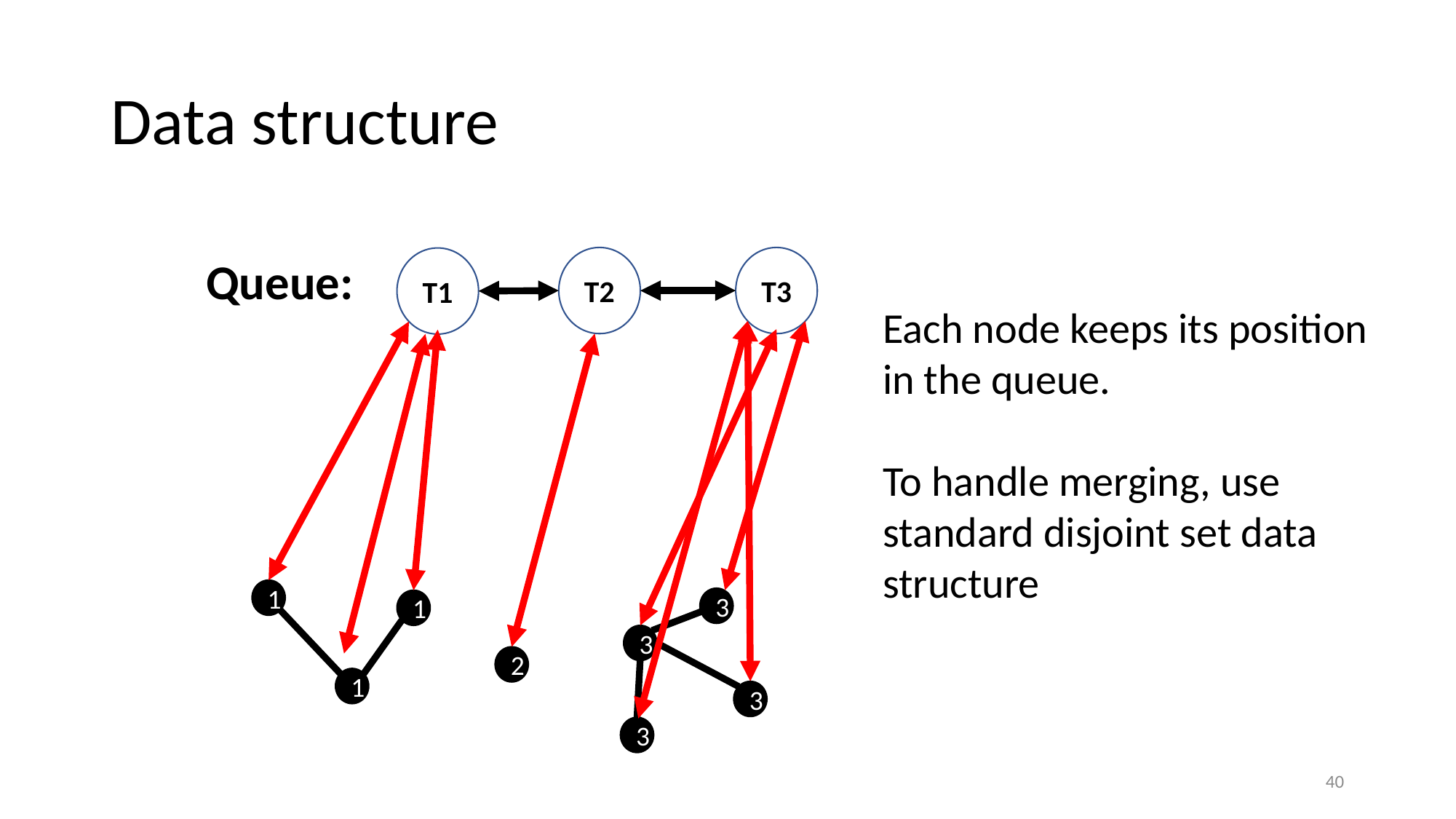

# Data structure
Queue:
T2
T3
T1
Each node keeps its position in the queue.

To handle merging, use standard disjoint set data structure
1
3
1
3
2
1
3
3
40